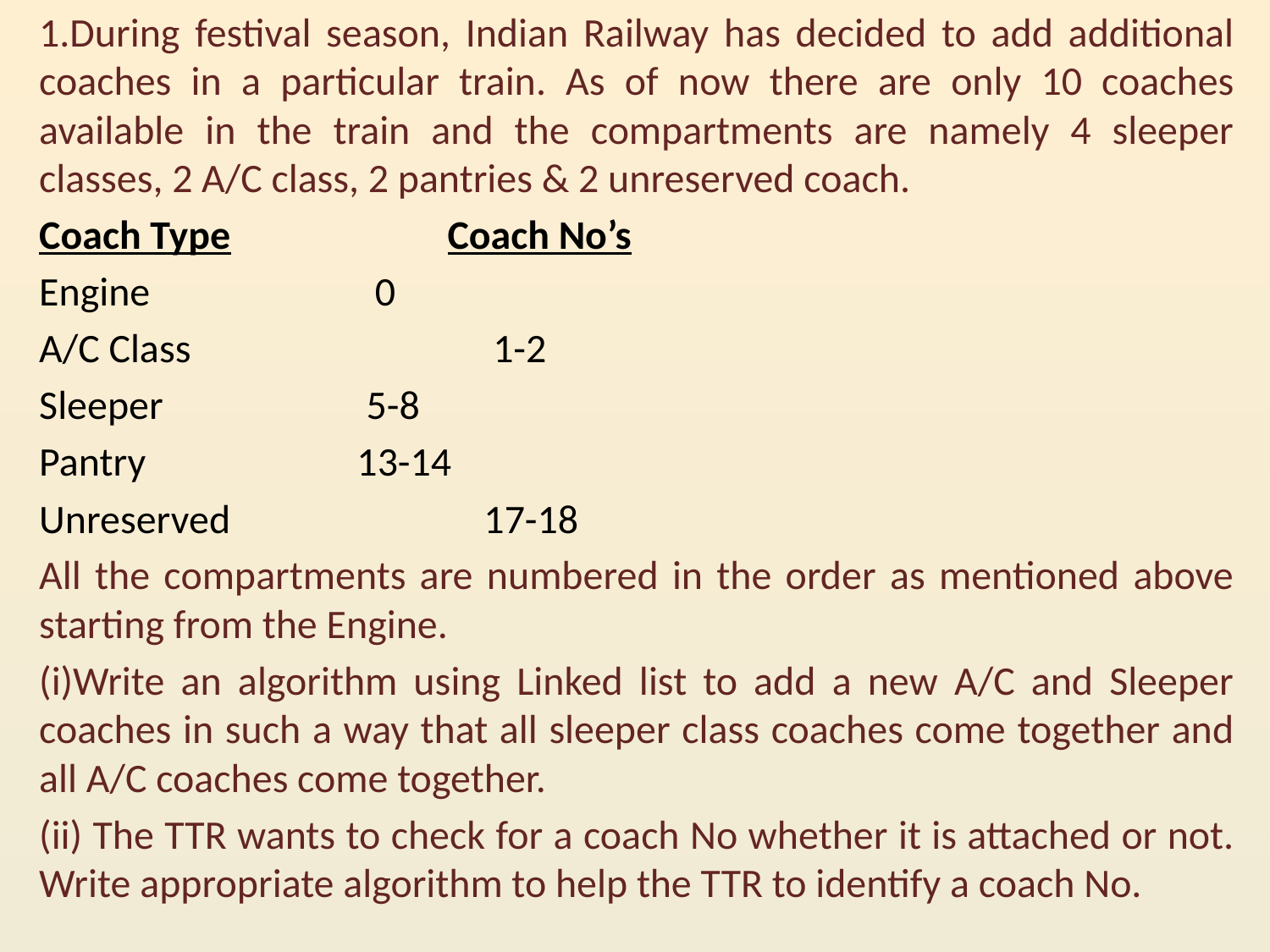

1.During festival season, Indian Railway has decided to add additional coaches in a particular train. As of now there are only 10 coaches available in the train and the compartments are namely 4 sleeper classes, 2 A/C class, 2 pantries & 2 unreserved coach.
	Coach Type		   Coach No’s
	Engine		         0
	A/C Class		        1-2
	Sleeper	                      5-8
	Pantry		       13-14
	Unreserved		       17-18
	All the compartments are numbered in the order as mentioned above starting from the Engine.
	(i)Write an algorithm using Linked list to add a new A/C and Sleeper coaches in such a way that all sleeper class coaches come together and all A/C coaches come together.
	(ii) The TTR wants to check for a coach No whether it is attached or not. Write appropriate algorithm to help the TTR to identify a coach No.